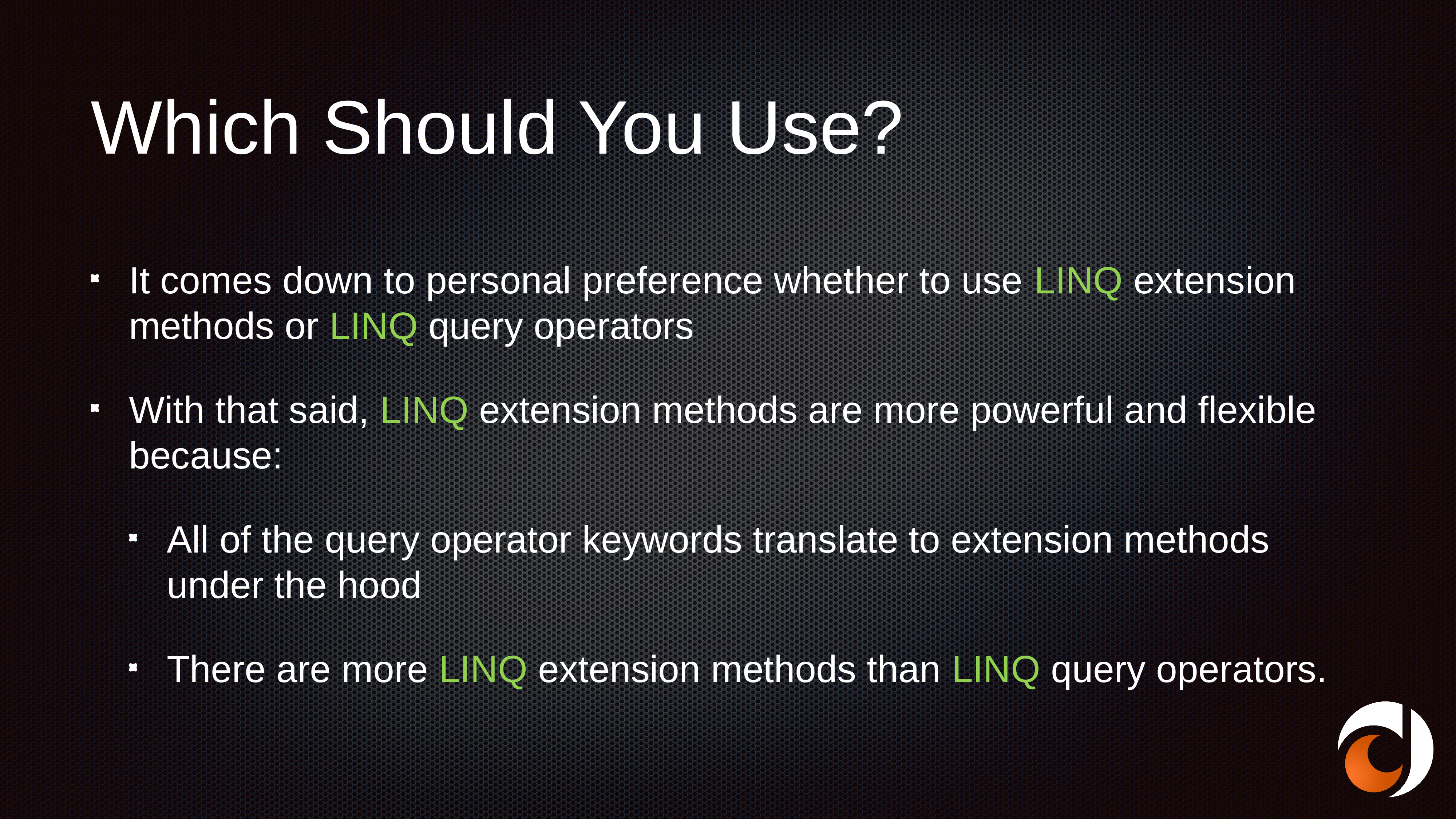

# Which Should You Use?
It comes down to personal preference whether to use LINQ extension methods or LINQ query operators
With that said, LINQ extension methods are more powerful and flexible because:
All of the query operator keywords translate to extension methods under the hood
There are more LINQ extension methods than LINQ query operators.